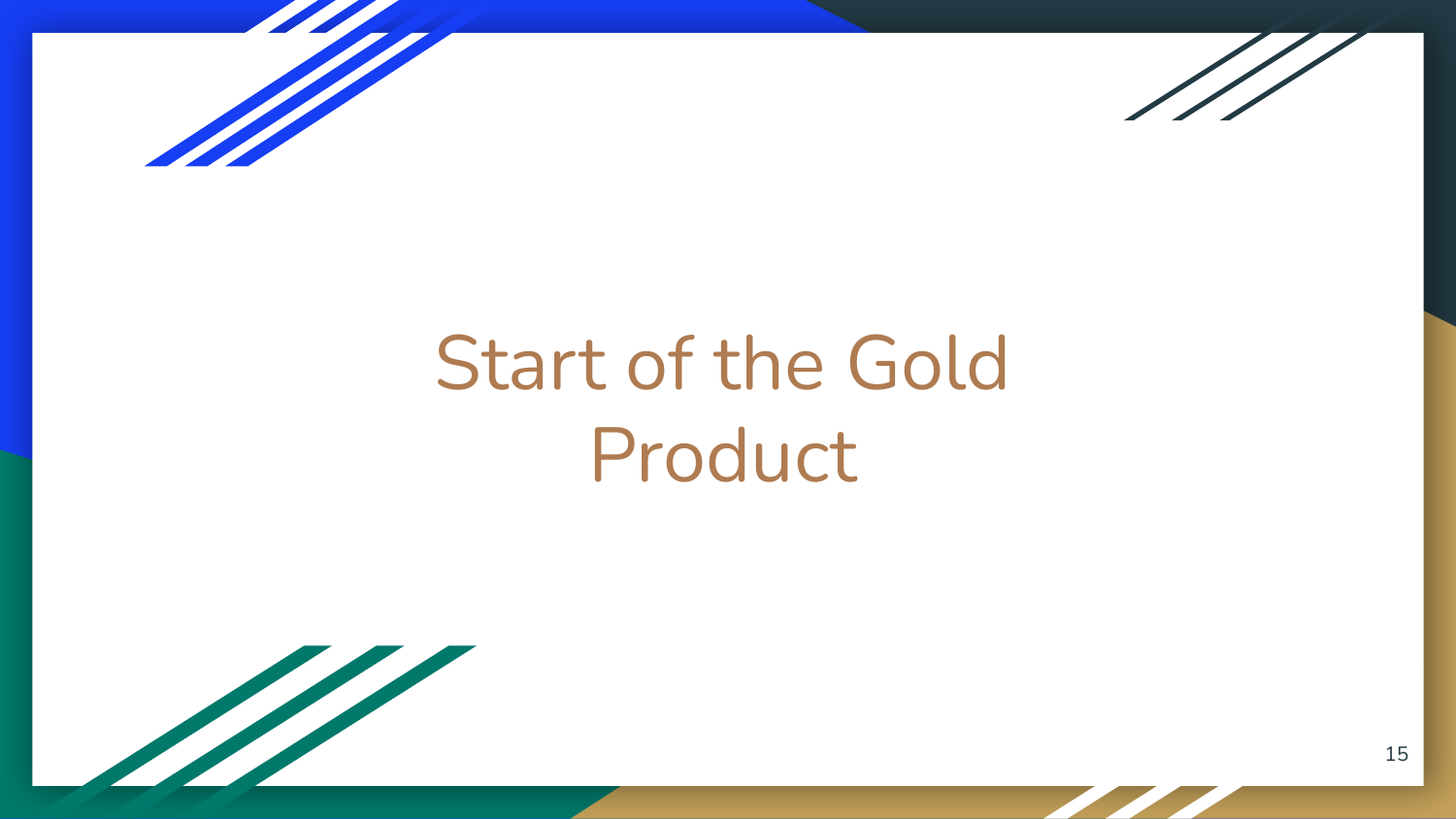

# Start of the Gold Product

15